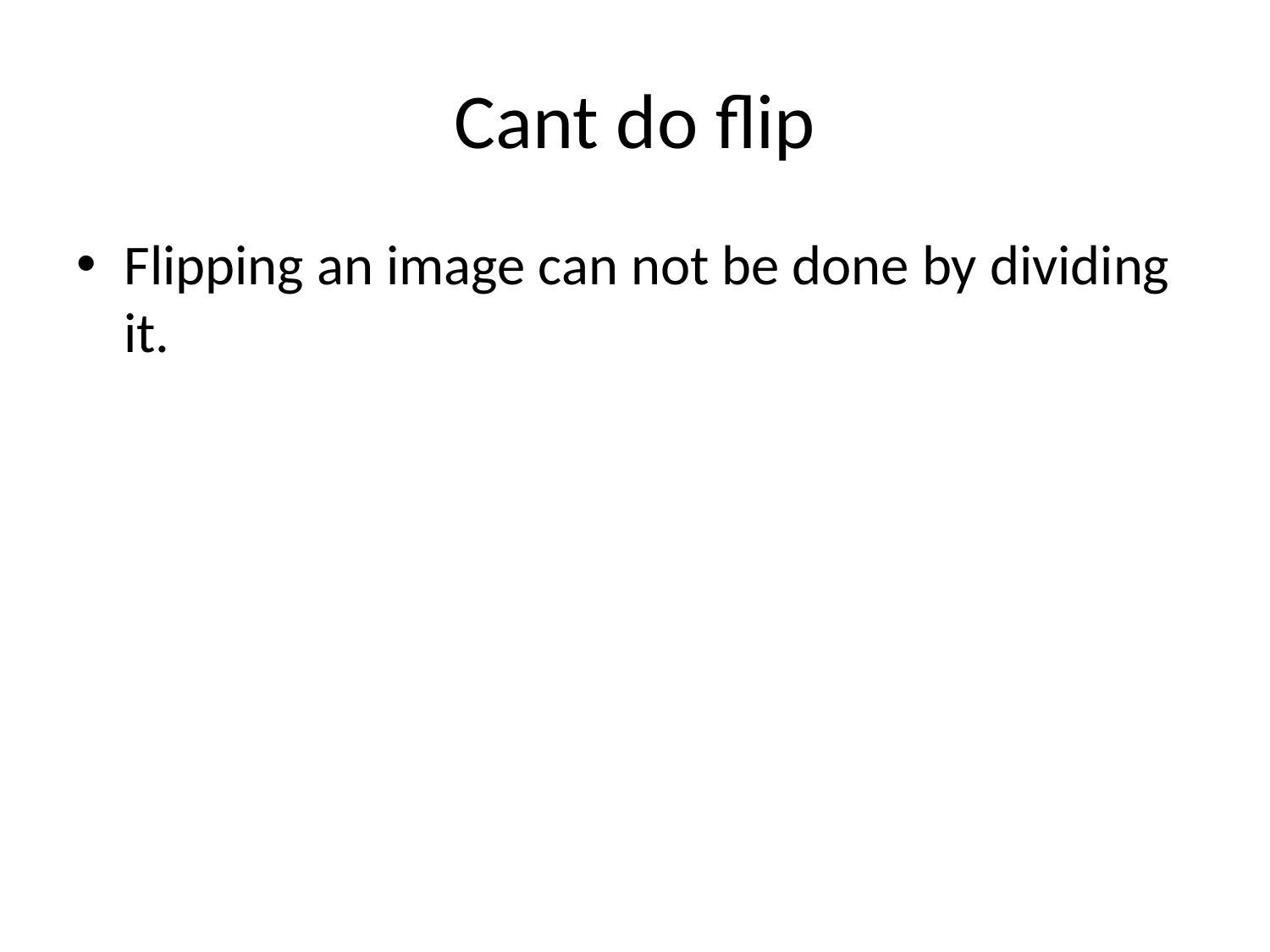

# Cant do flip
Flipping an image can not be done by dividing it.